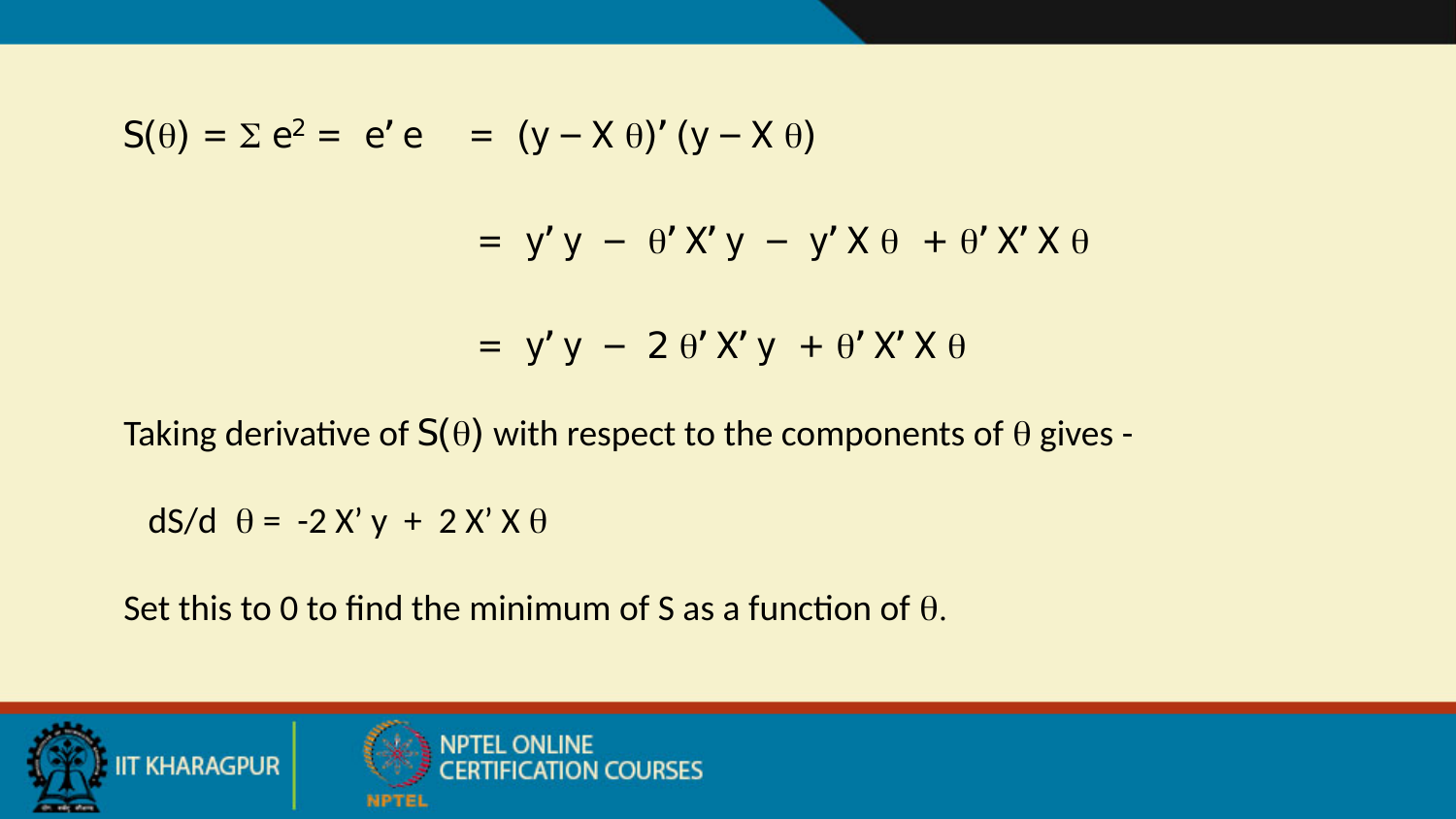

S(θ) = Σ e2 =  e’ e    =  (y – X θ)’ (y – X θ)

                               =  y’ y  –  θ’ X’ y  –  y’ X θ  + θ’ X’ X θ

                               =  y’ y  –  2 θ’ X’ y  + θ’ X’ X θ

Taking derivative of S(θ) with respect to the components of θ gives -

   dS/d θ =  -2 X’ y  +  2 X’ X θ

Set this to 0 to find the minimum of S as a function of θ.